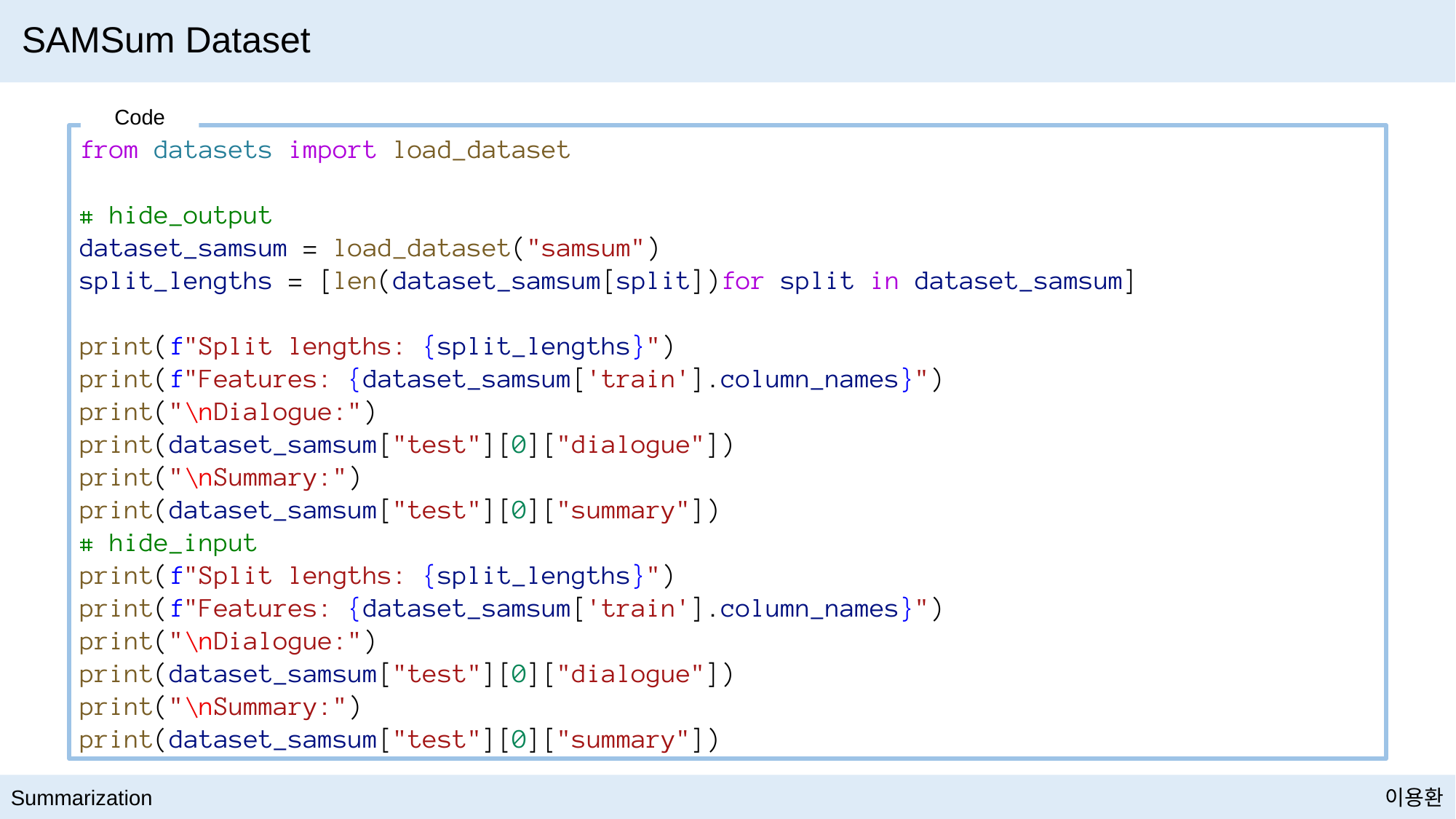

# SAMSum Dataset
Code
from datasets import load_dataset
# hide_output
dataset_samsum = load_dataset("samsum")
split_lengths = [len(dataset_samsum[split])for split in dataset_samsum]
print(f"Split lengths: {split_lengths}")
print(f"Features: {dataset_samsum['train'].column_names}")
print("\nDialogue:")
print(dataset_samsum["test"][0]["dialogue"])
print("\nSummary:")
print(dataset_samsum["test"][0]["summary"])
# hide_input
print(f"Split lengths: {split_lengths}")
print(f"Features: {dataset_samsum['train'].column_names}")
print("\nDialogue:")
print(dataset_samsum["test"][0]["dialogue"])
print("\nSummary:")
print(dataset_samsum["test"][0]["summary"])